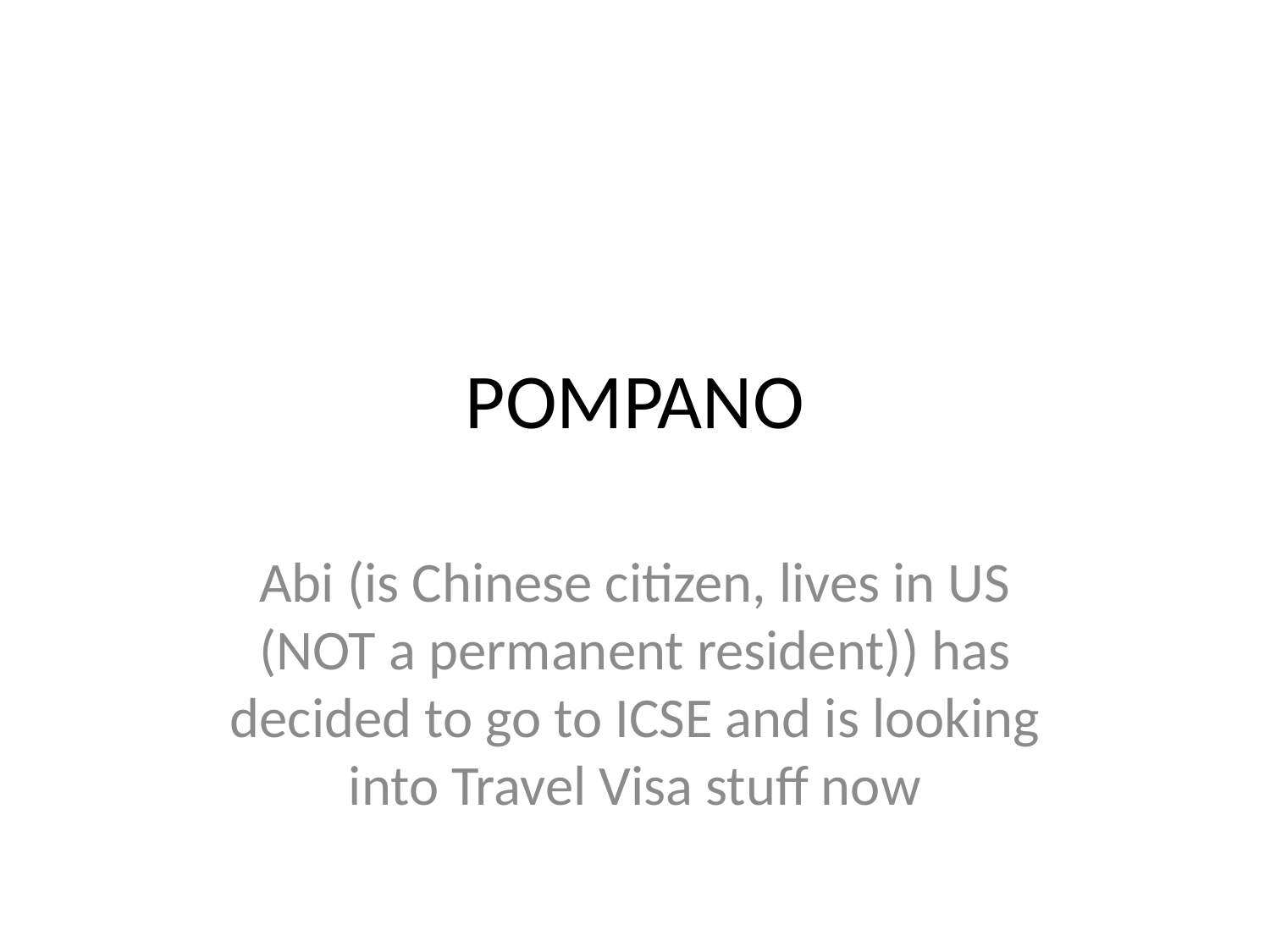

# POMPANO
Abi (is Chinese citizen, lives in US (NOT a permanent resident)) has decided to go to ICSE and is looking into Travel Visa stuff now